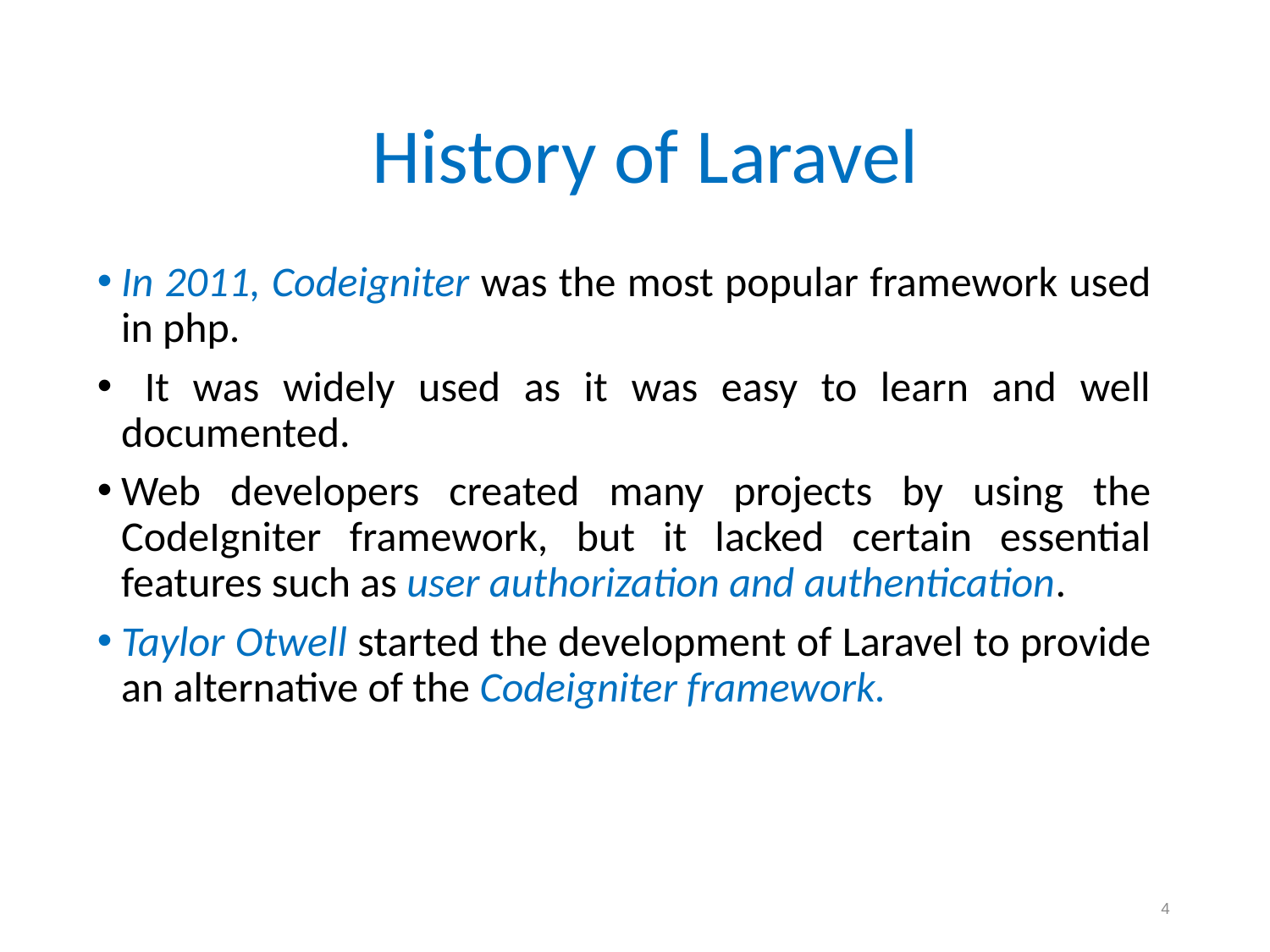

History of Laravel
In 2011, Codeigniter was the most popular framework used in php.
 It was widely used as it was easy to learn and well documented.
Web developers created many projects by using the CodeIgniter framework, but it lacked certain essential features such as user authorization and authentication.
Taylor Otwell started the development of Laravel to provide an alternative of the Codeigniter framework.
4